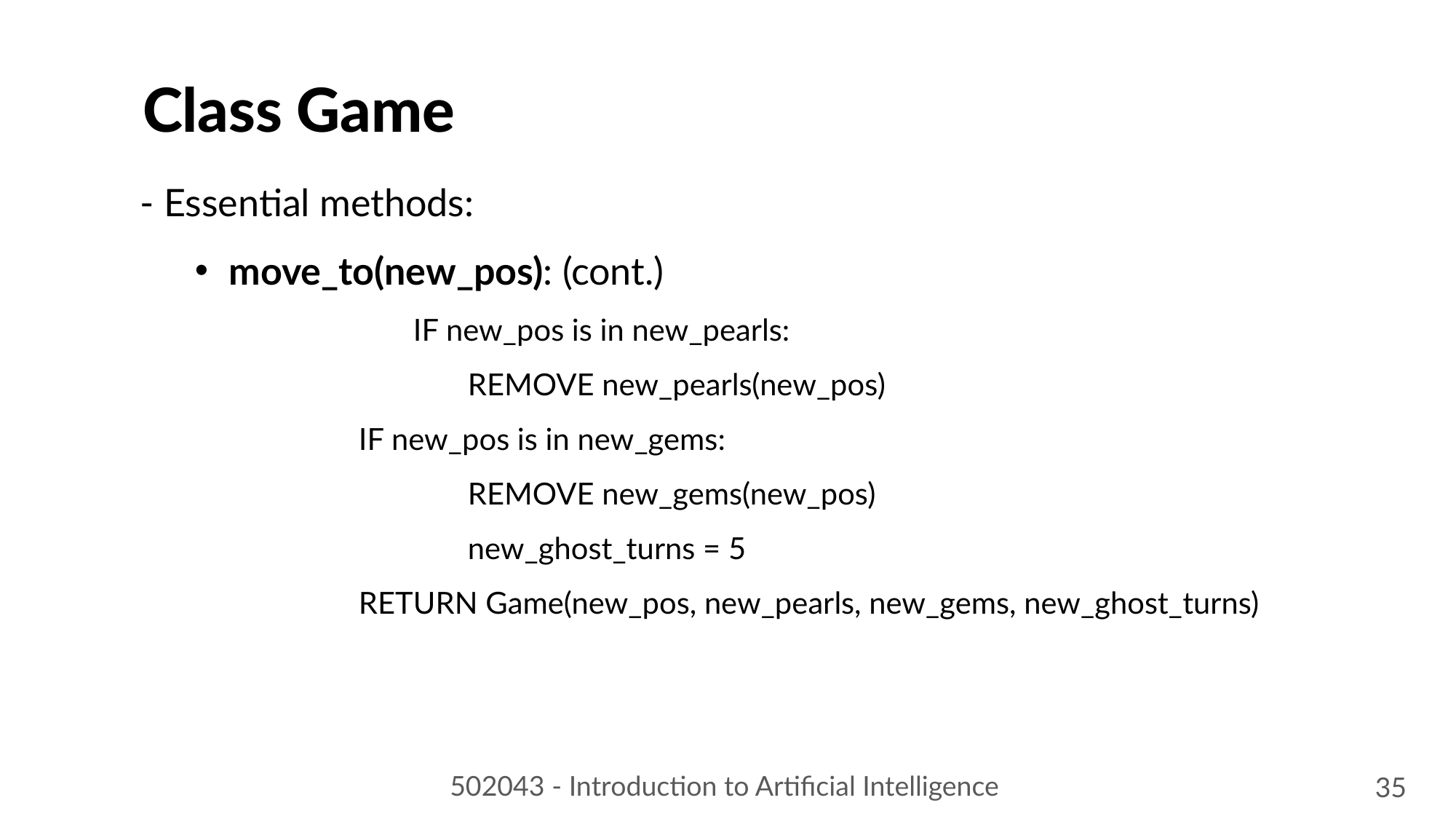

Class Game
- Essential methods:
move_to(new_pos): (cont.)
		IF new_pos is in new_pearls:
	REMOVE new_pearls(new_pos)
IF new_pos is in new_gems:
	REMOVE new_gems(new_pos)
	new_ghost_turns = 5
RETURN Game(new_pos, new_pearls, new_gems, new_ghost_turns)
502043 - Introduction to Artificial Intelligence
35